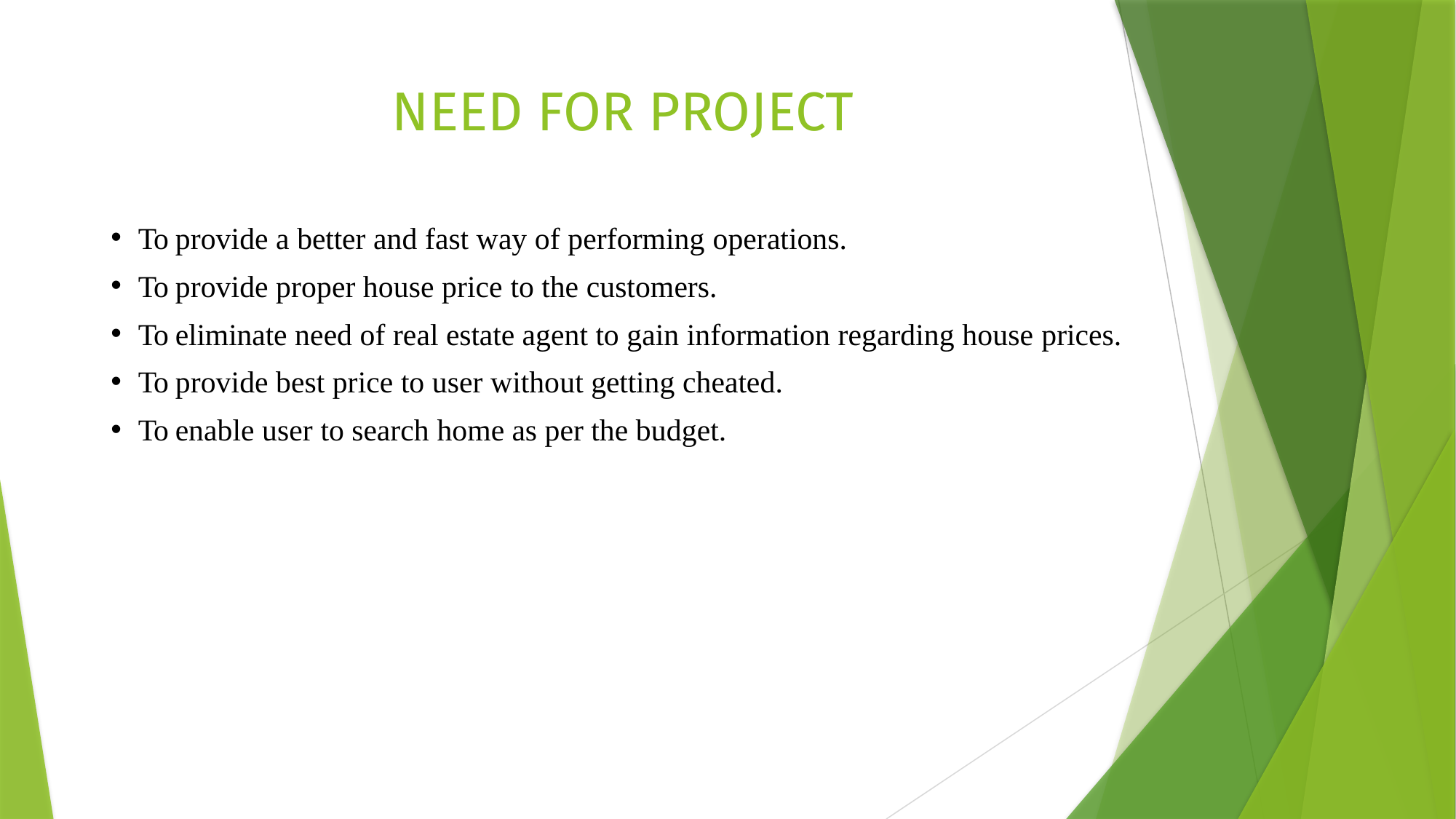

# NEED FOR PROJECT
To provide a better and fast way of performing operations.
To provide proper house price to the customers.
To eliminate need of real estate agent to gain information regarding house prices.
To provide best price to user without getting cheated.
To enable user to search home as per the budget.